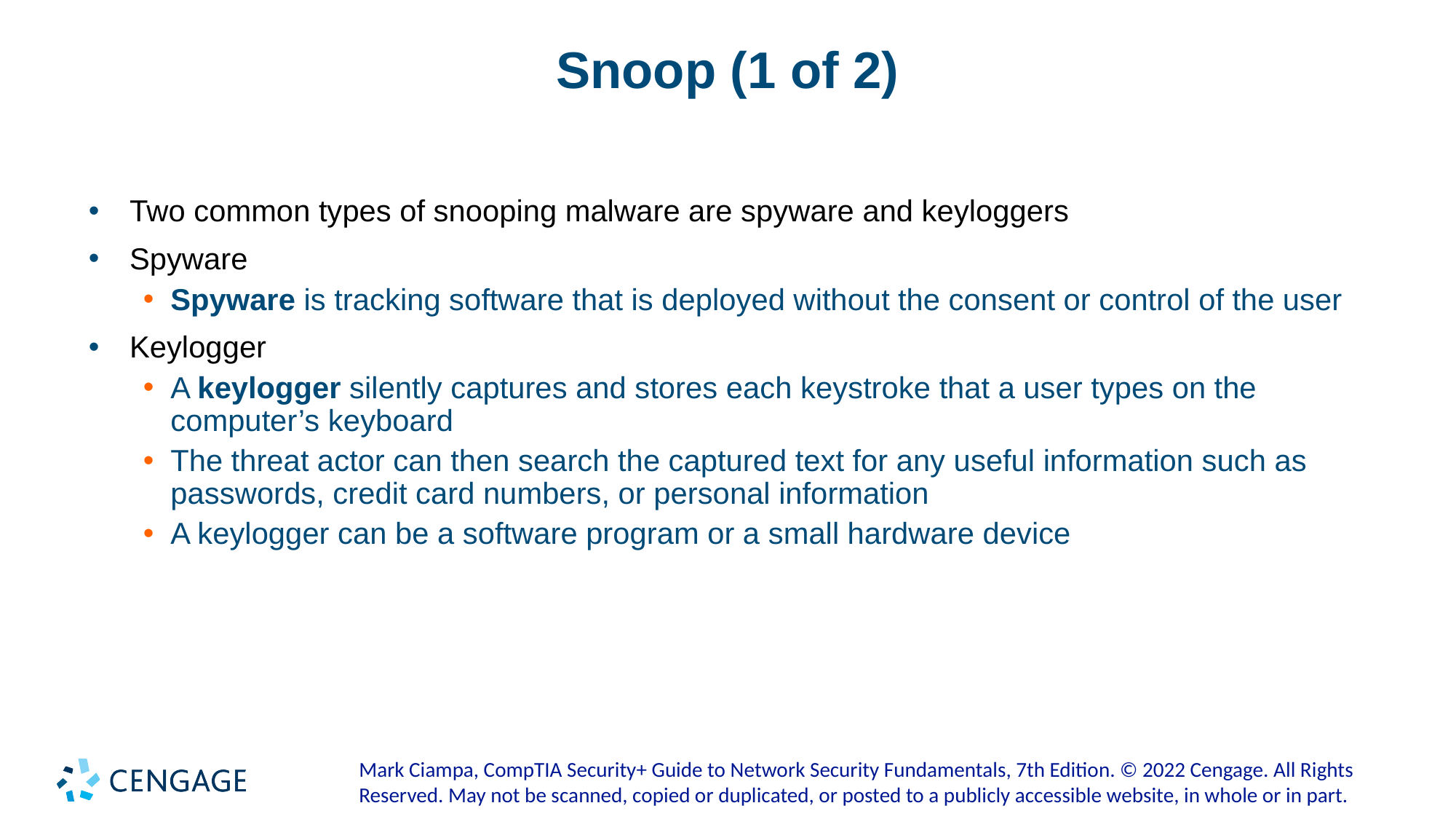

# Snoop (1 of 2)
Two common types of snooping malware are spyware and keyloggers
Spyware
Spyware is tracking software that is deployed without the consent or control of the user
Keylogger
A keylogger silently captures and stores each keystroke that a user types on the computer’s keyboard
The threat actor can then search the captured text for any useful information such as passwords, credit card numbers, or personal information
A keylogger can be a software program or a small hardware device